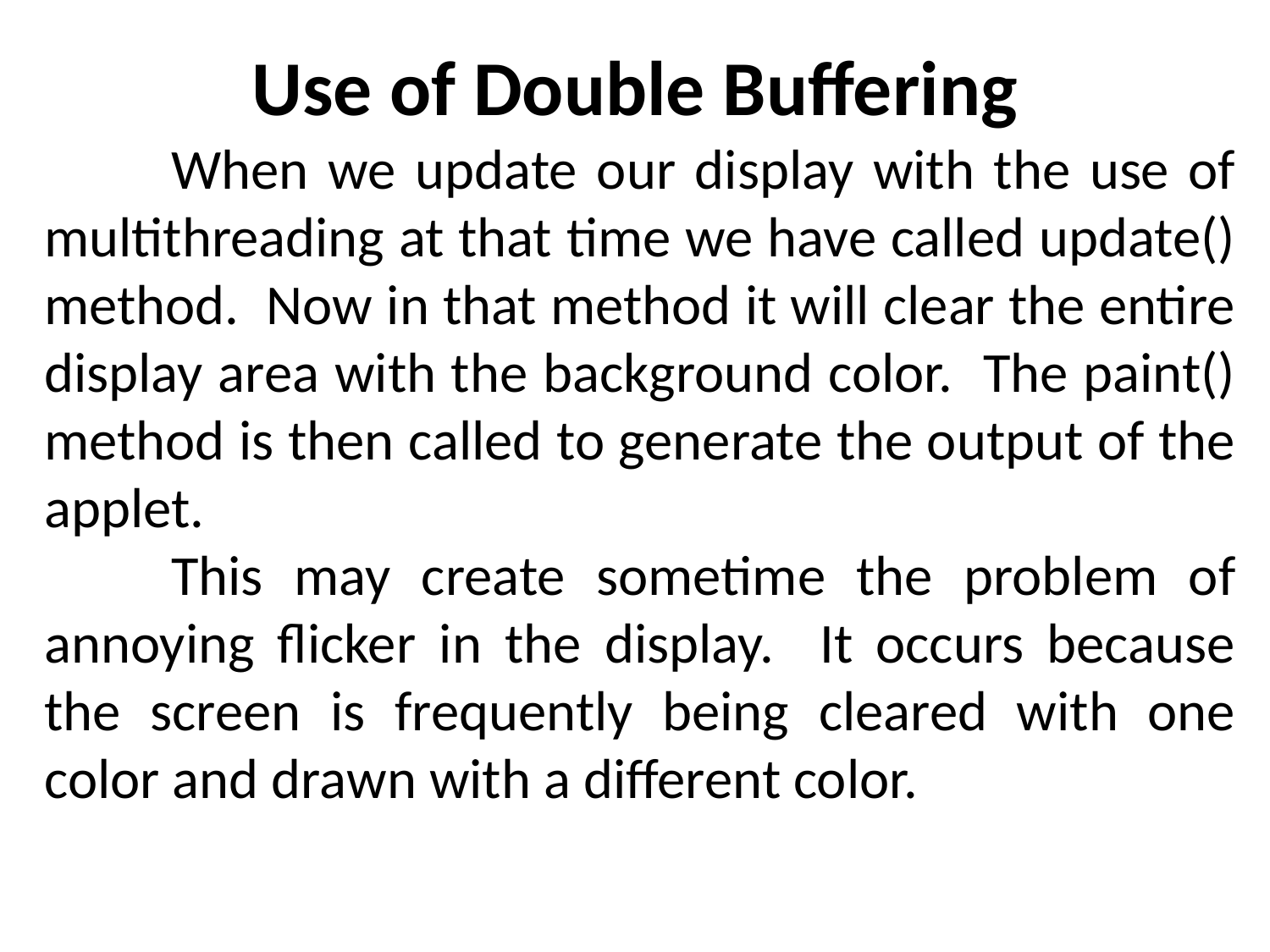

# Use of Double Buffering
	When we update our display with the use of multithreading at that time we have called update() method.  Now in that method it will clear the entire display area with the background color.  The paint() method is then called to generate the output of the applet.
	This may create sometime the problem of annoying flicker in the display.  It occurs because the screen is frequently being cleared with one color and drawn with a different color.